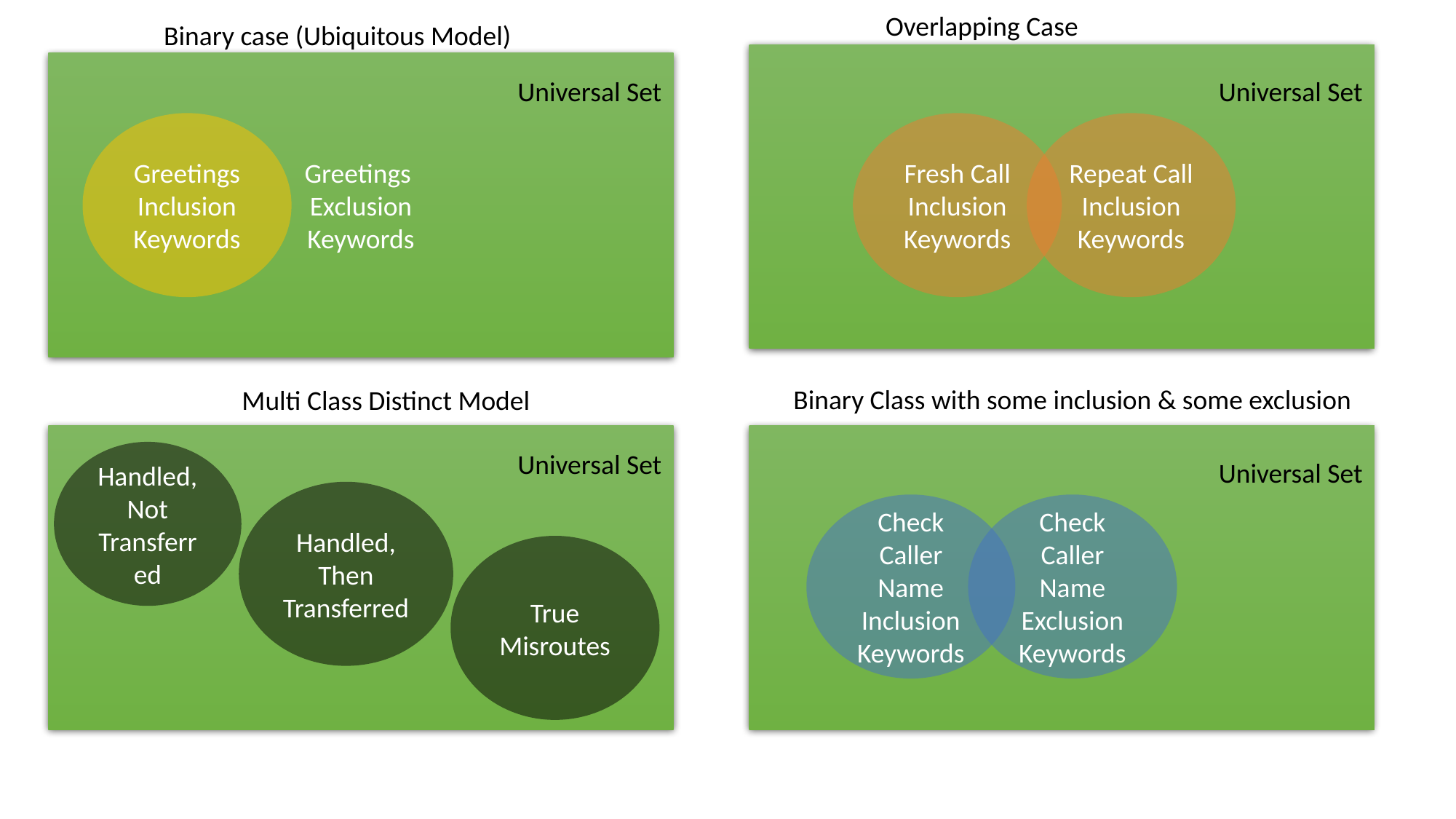

Overlapping Case
Binary case (Ubiquitous Model)

Greetings
Exclusion
Keywords
Universal Set
Universal Set
Fresh Call Inclusion Keywords
Repeat Call Inclusion Keywords
Greetings Inclusion Keywords
Binary Class with some inclusion & some exclusion
Multi Class Distinct Model

Handled, Not Transferred
Universal Set
Universal Set
Handled, Then Transferred
Check Caller Name Inclusion Keywords
Check Caller Name Exclusion Keywords
True Misroutes